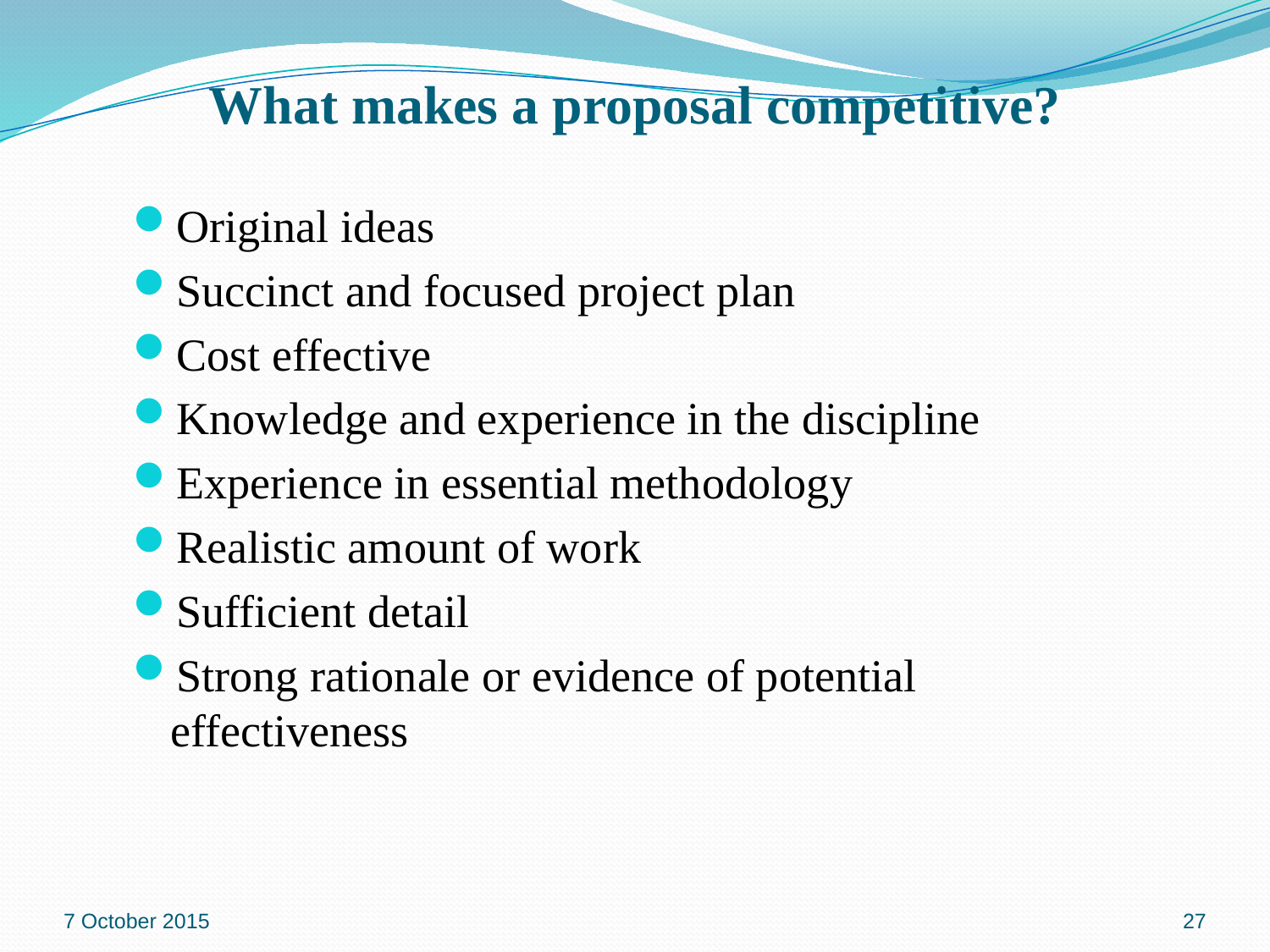

# What makes a proposal competitive?
Original ideas
Succinct and focused project plan
Cost effective
Knowledge and experience in the discipline
Experience in essential methodology
Realistic amount of work
Sufficient detail
Strong rationale or evidence of potential effectiveness
7 October 2015
27